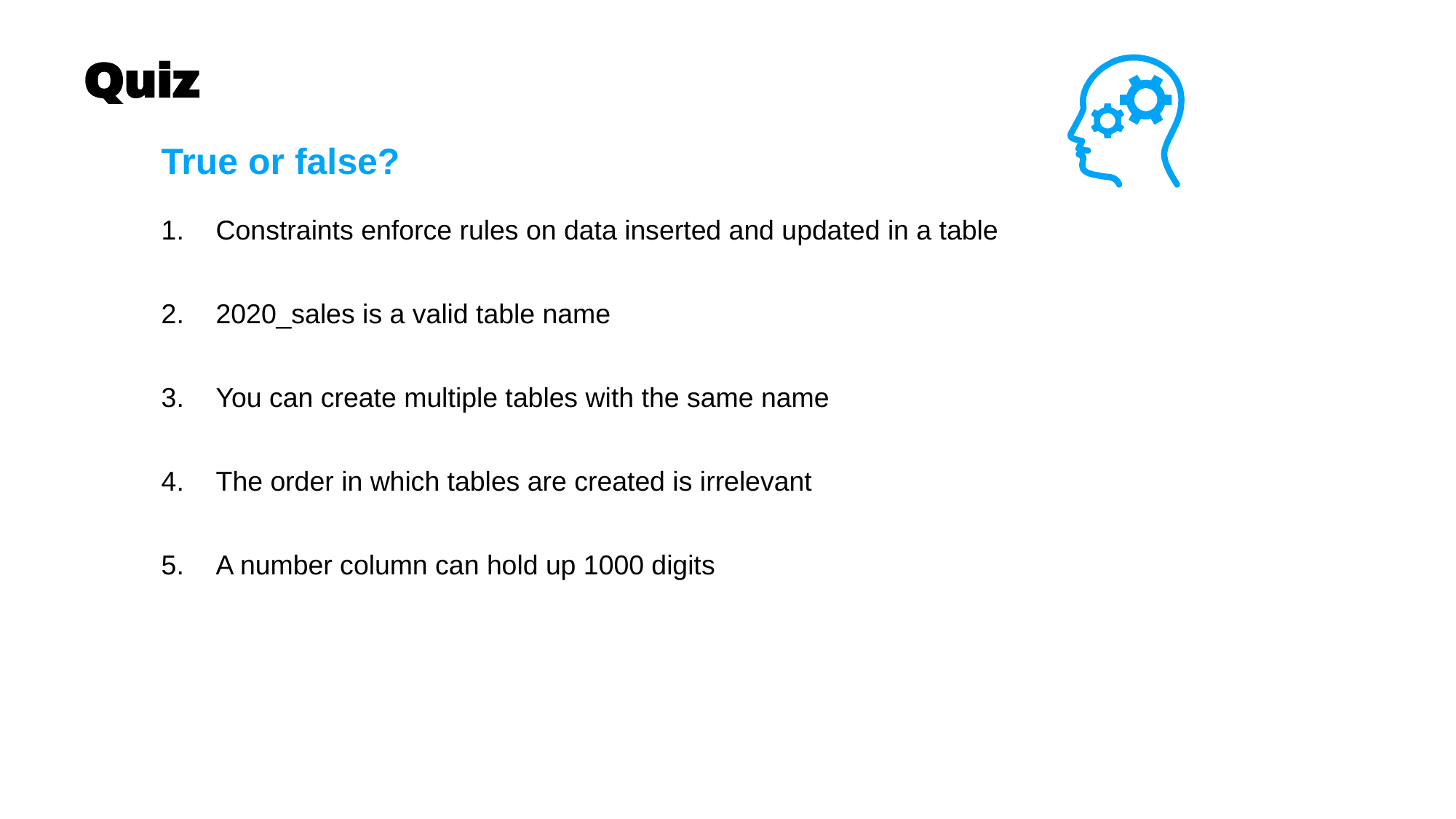

# Quiz

True or false?
Constraints enforce rules on data inserted and updated in a table

2020_sales is a valid table name

You can create multiple tables with the same name

The order in which tables are created is irrelevant

A number column can hold up 1000 digits